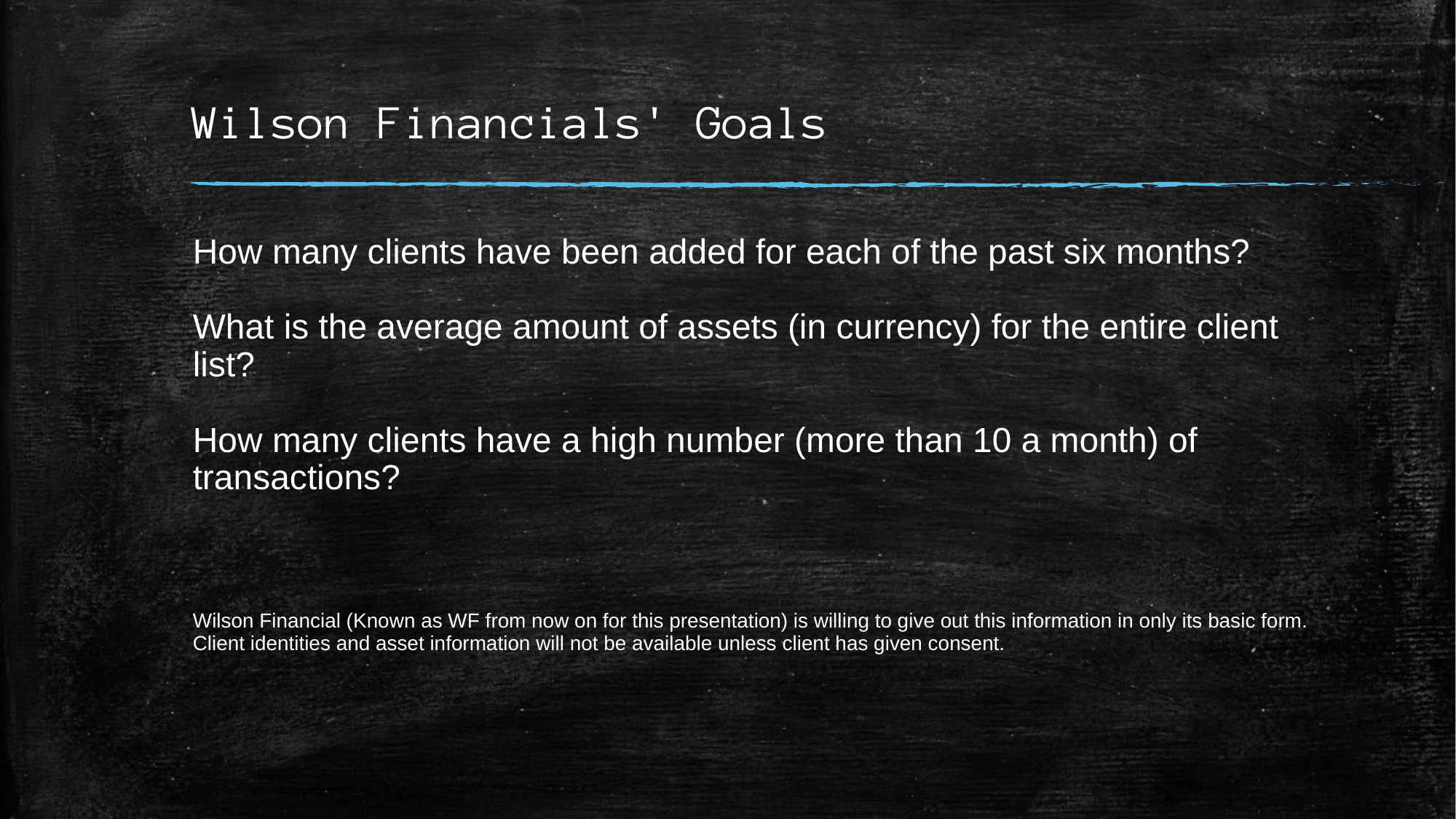

# Wilson Financials' Goals
How many clients have been added for each of the past six months?

What is the average amount of assets (in currency) for the entire client list?

How many clients have a high number (more than 10 a month) of transactions?

Wilson Financial (Known as WF from now on for this presentation) is willing to give out this information in only its basic form. Client identities and asset information will not be available unless client has given consent.